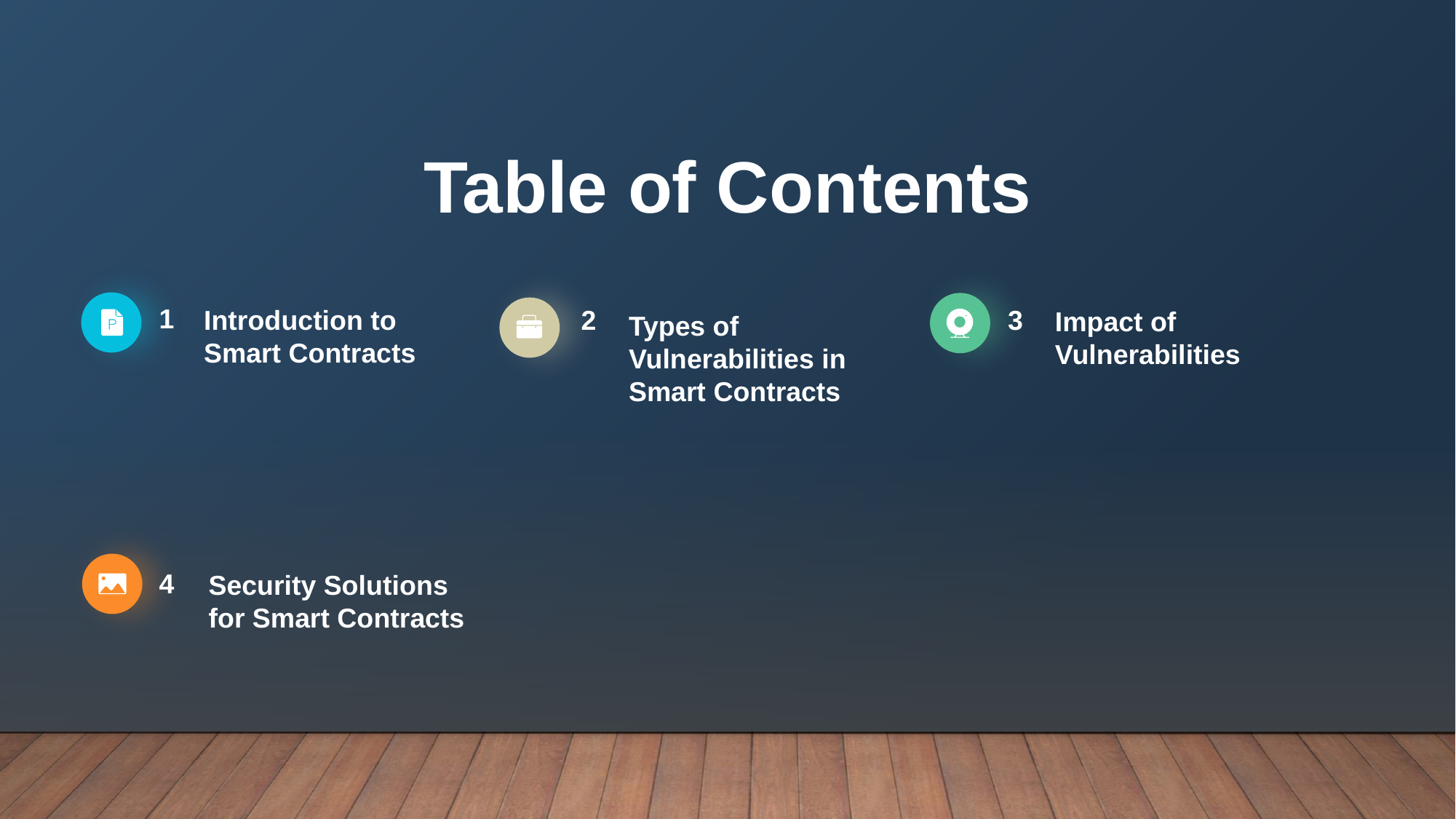

Table of Contents

1
Introduction to Smart Contracts

2
3
Impact of Vulnerabilities
Types of Vulnerabilities in Smart Contracts

4
Security Solutions for Smart Contracts